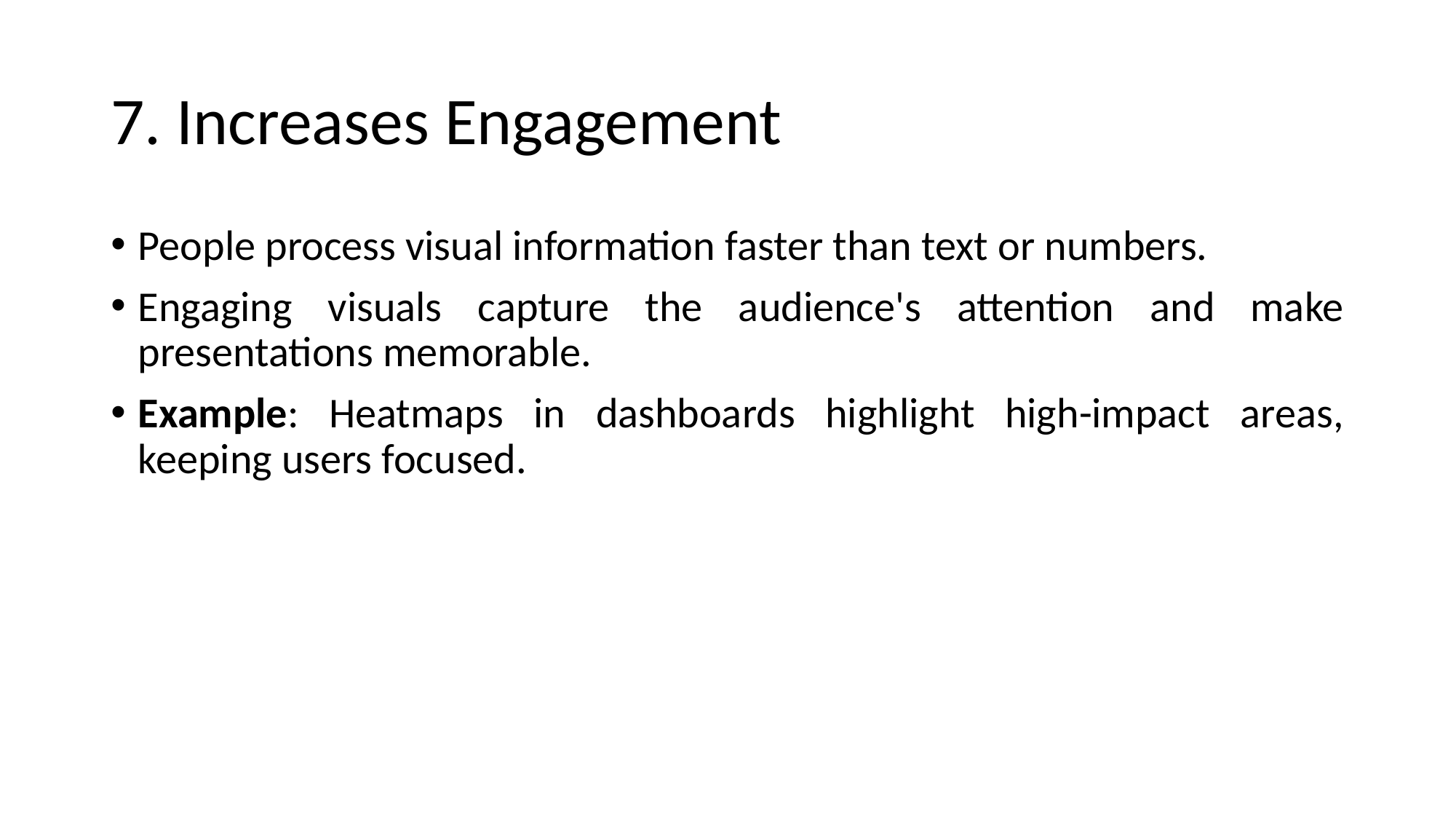

# 7. Increases Engagement
People process visual information faster than text or numbers.
Engaging visuals capture the audience's attention and make presentations memorable.
Example: Heatmaps in dashboards highlight high-impact areas, keeping users focused.